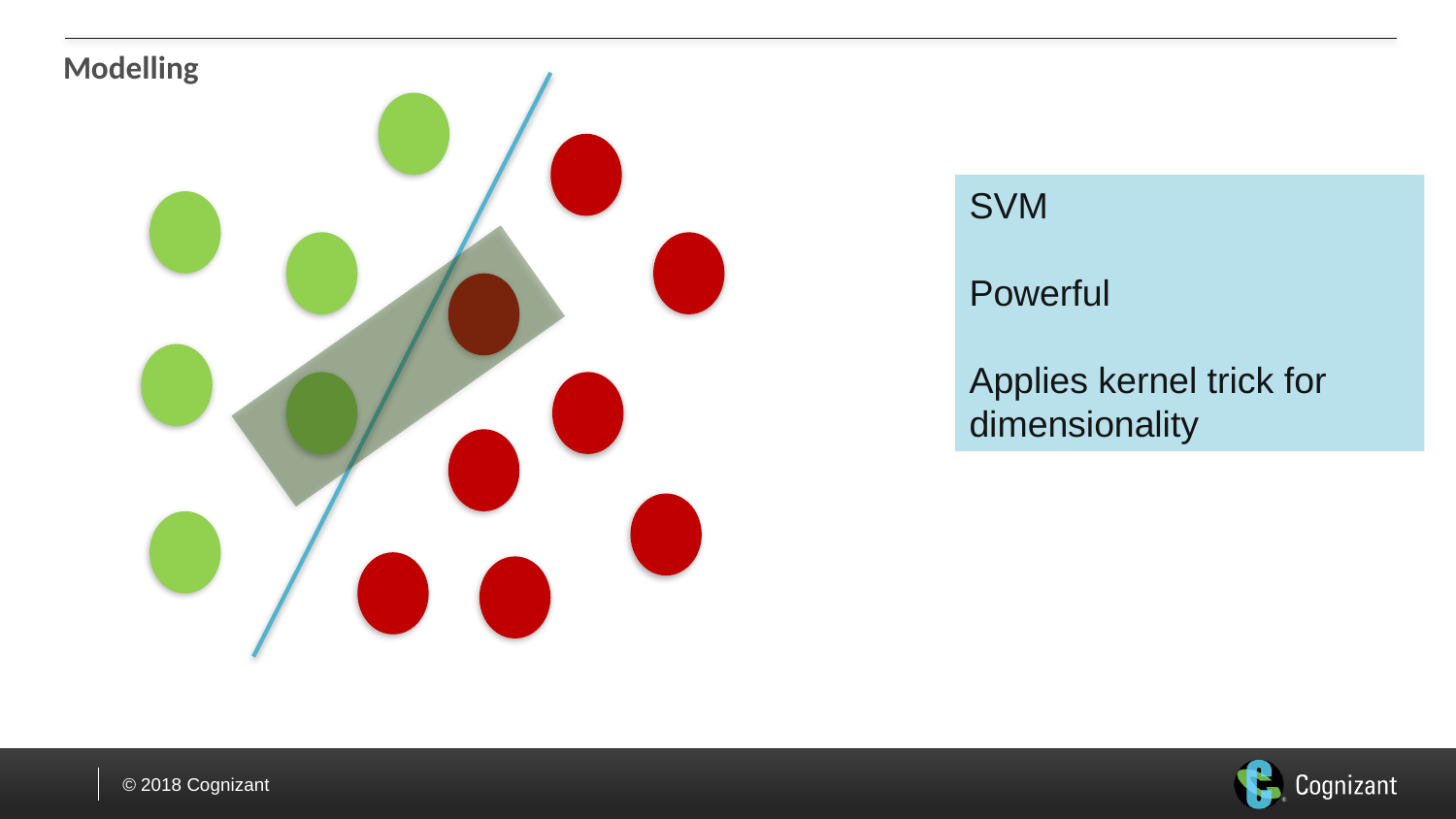

# Modelling

SVM

Powerful

Applies kernel trick for dimensionality